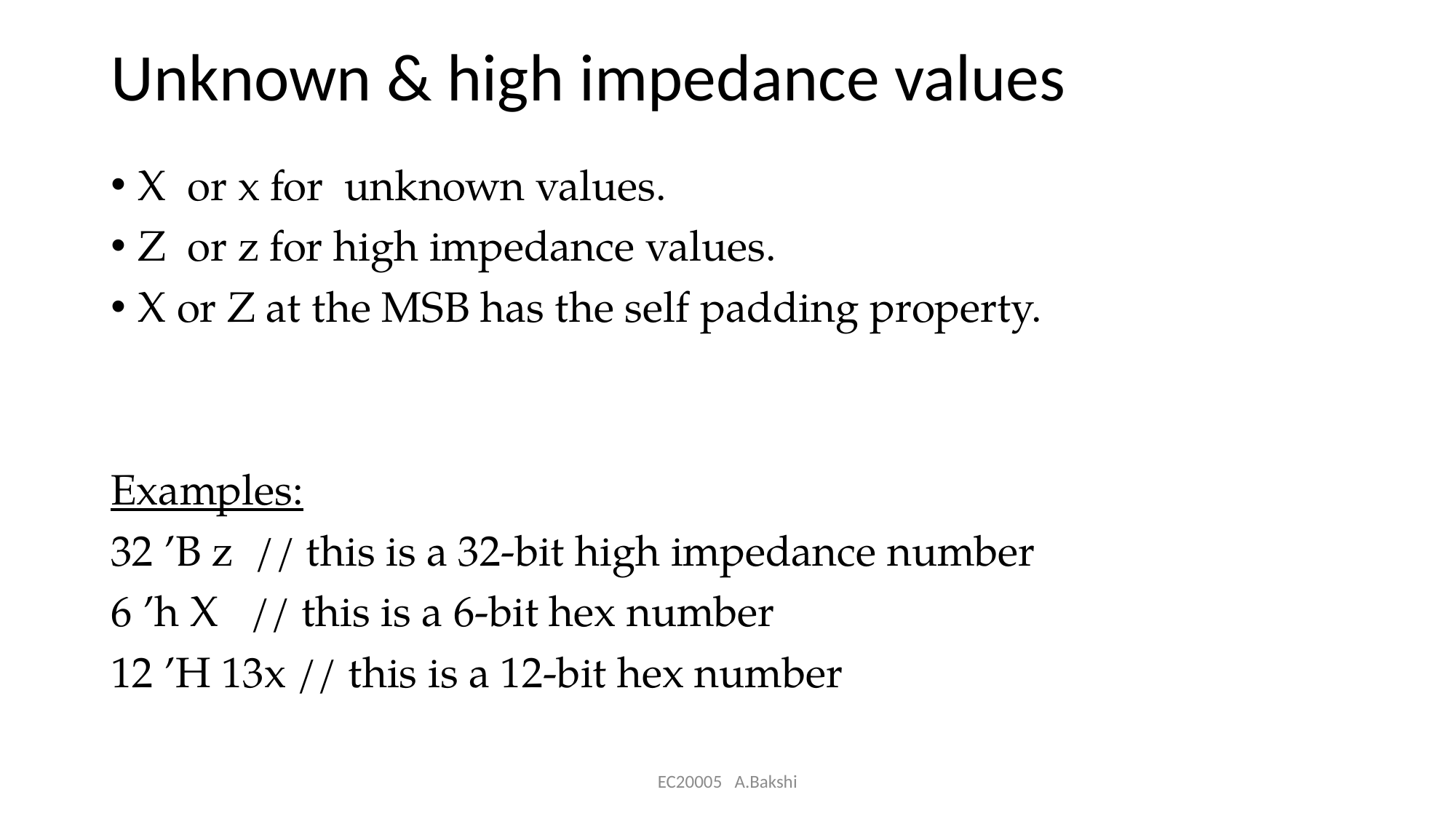

# Unknown & high impedance values
X  or x for  unknown values.
Z  or z for high impedance values.
X or Z at the MSB has the self padding property.

Examples:
32 ’B z  // this is a 32-bit high impedance number
6 ’h X   // this is a 6-bit hex number
12 ’H 13x // this is a 12-bit hex number
EC20005   A.Bakshi